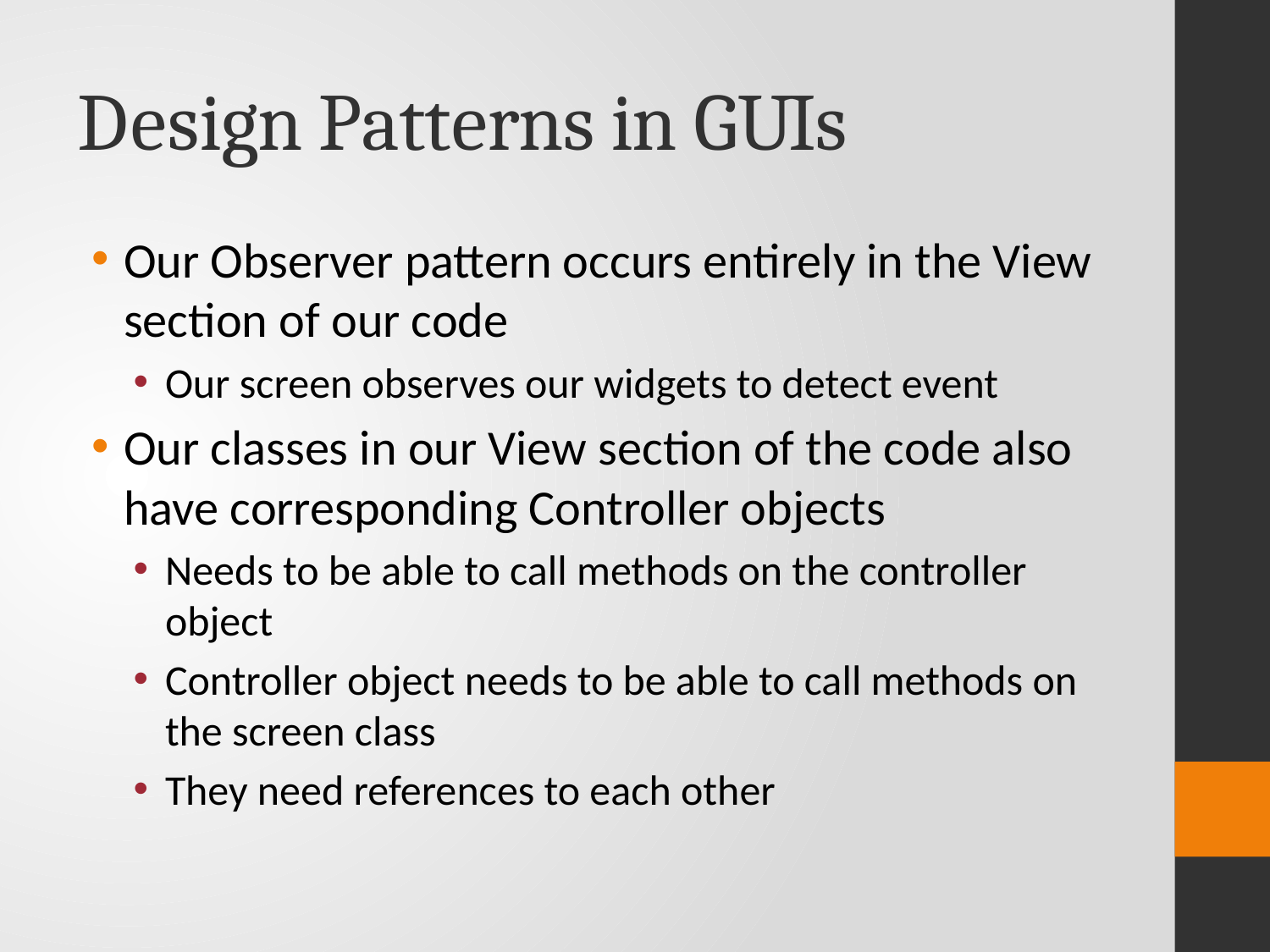

# Design Patterns in GUIs
Our Observer pattern occurs entirely in the View section of our code
Our screen observes our widgets to detect event
Our classes in our View section of the code also have corresponding Controller objects
Needs to be able to call methods on the controller object
Controller object needs to be able to call methods on the screen class
They need references to each other